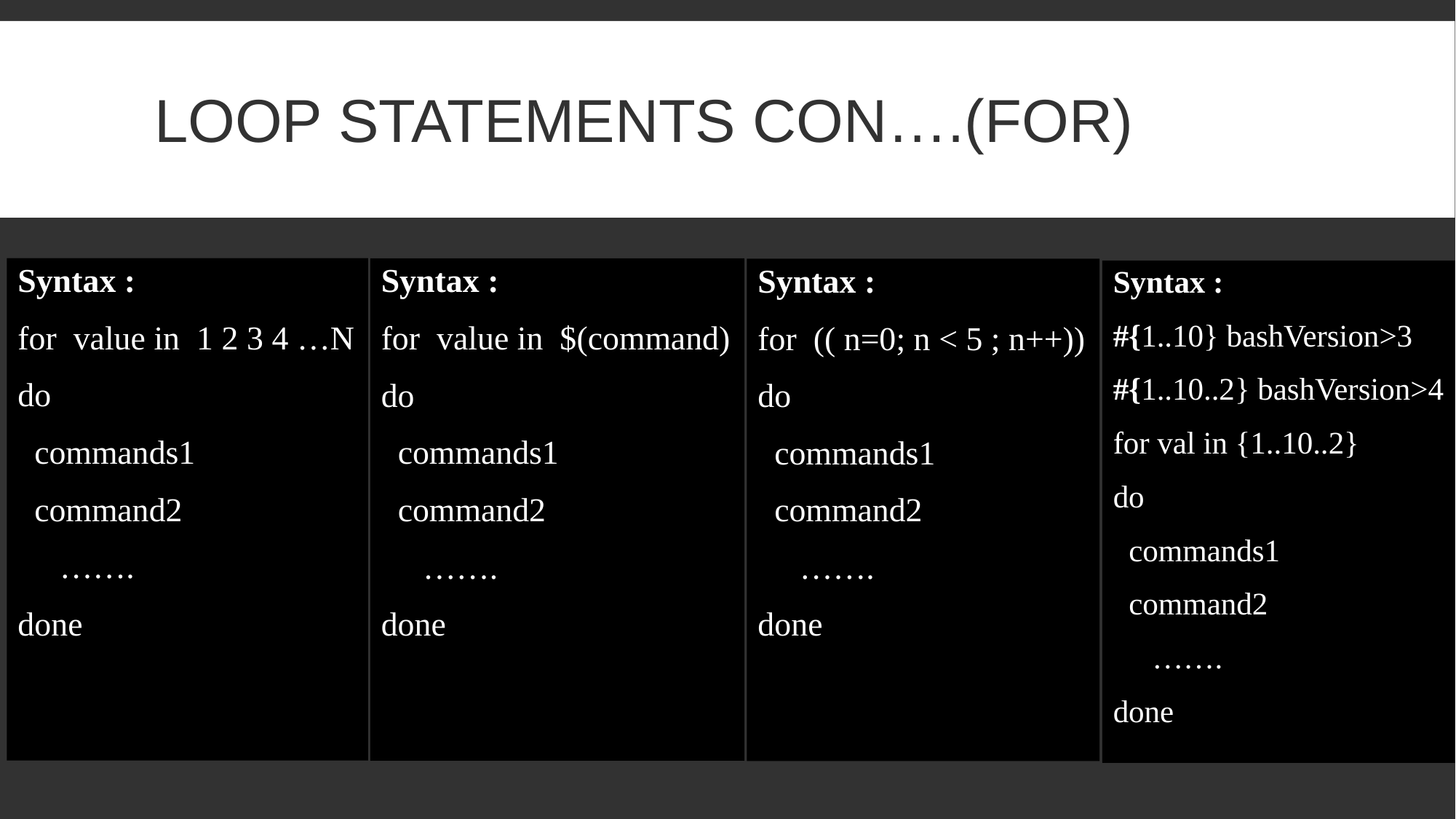

# LooP Statements CON….(For)
Syntax :
for  value in  1 2 3 4 …N
do
  commands1
  command2
     …….
done
Syntax :
for  value in  $(command)
do
  commands1
  command2
     …….
done
Syntax :
for  (( n=0; n < 5 ; n++))
do
  commands1
  command2
     …….
done
Syntax :
#{1..10} bashVersion>3
#{1..10..2} bashVersion>4
for val in {1..10..2}
do
  commands1
  command2
     …….
done